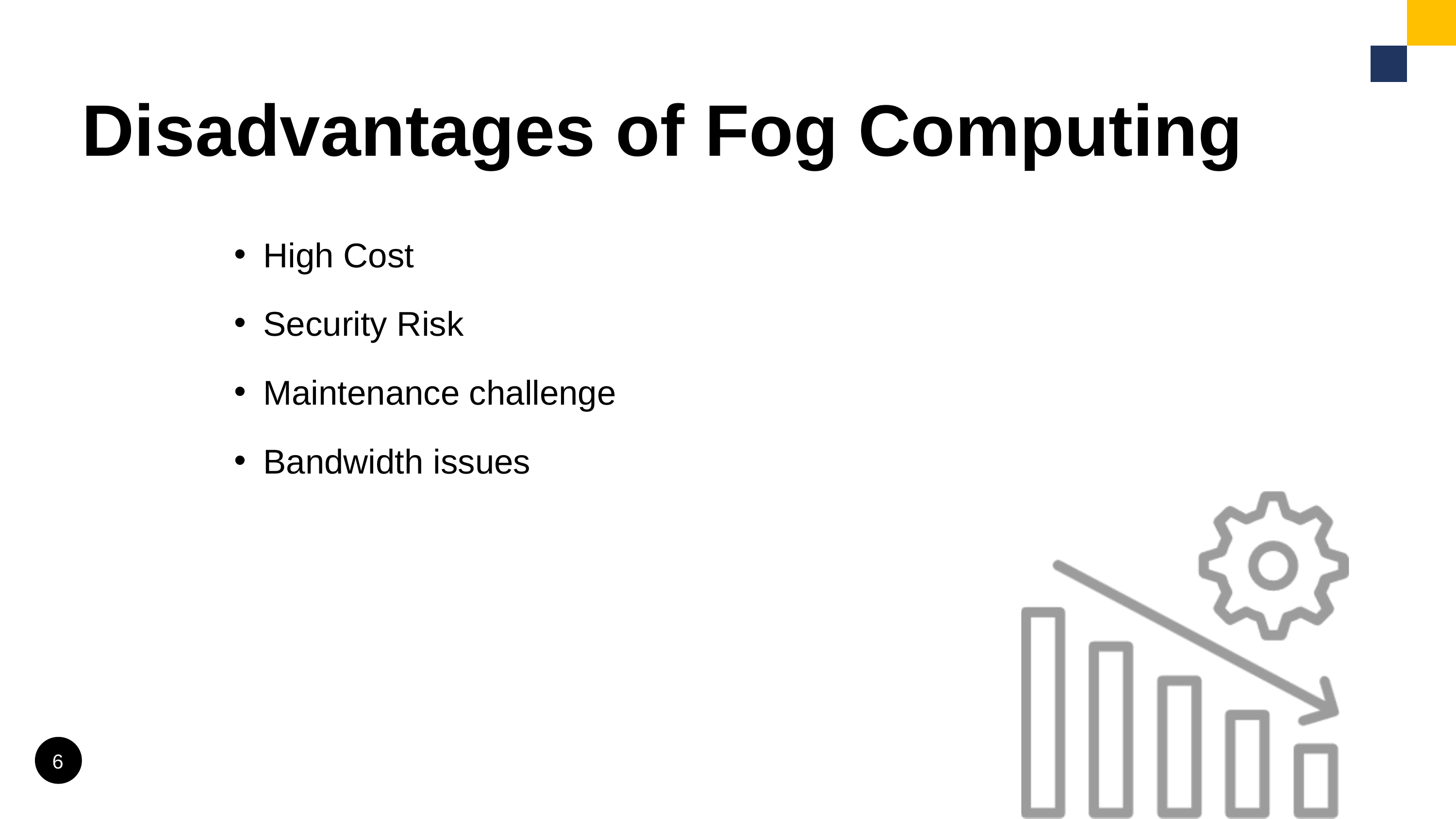

Disadvantages of Fog Computing
High Cost
Security Risk
Maintenance challenge
Bandwidth issues

6